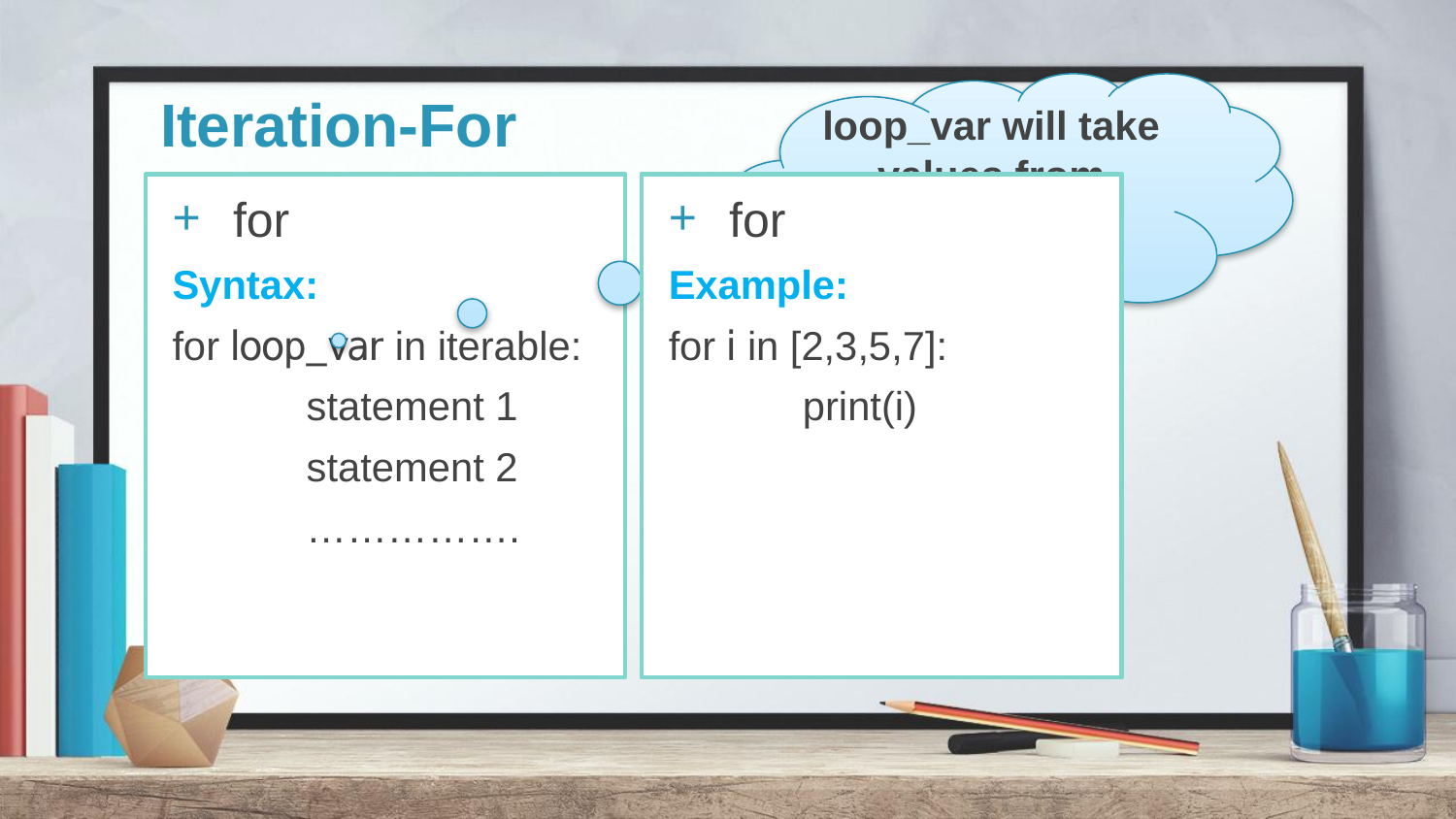

# Iteration-For
loop_var will take values from iterable successively
for
Syntax:
for loop_var in iterable:
            statement 1
            statement 2
            …………….
for
Example:
for c in ‘Python’:
            print(c)
for
Example:
for i in [2,3,5,7]:
            print(i)